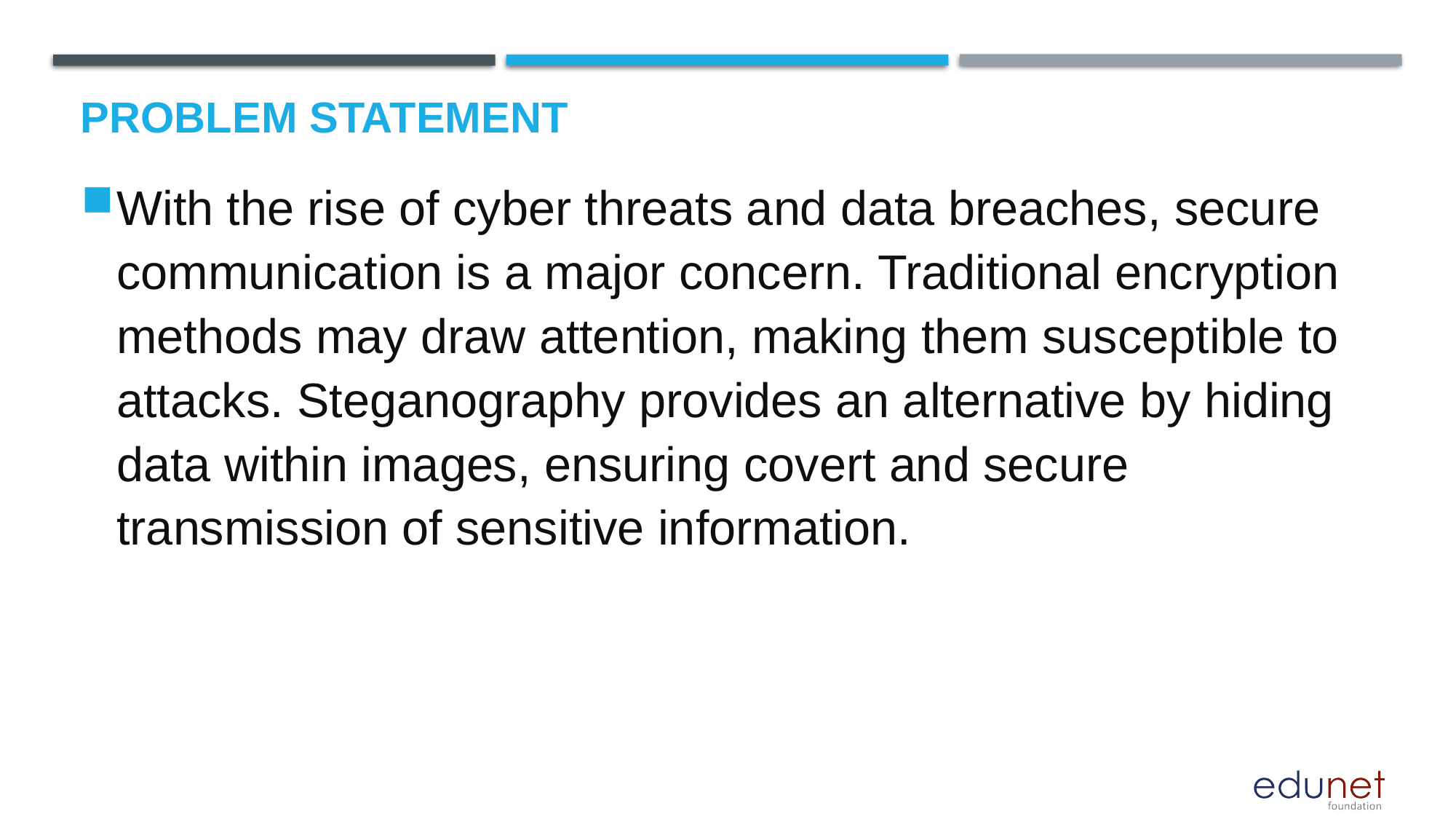

# Problem Statement
With the rise of cyber threats and data breaches, secure communication is a major concern. Traditional encryption methods may draw attention, making them susceptible to attacks. Steganography provides an alternative by hiding data within images, ensuring covert and secure transmission of sensitive information.